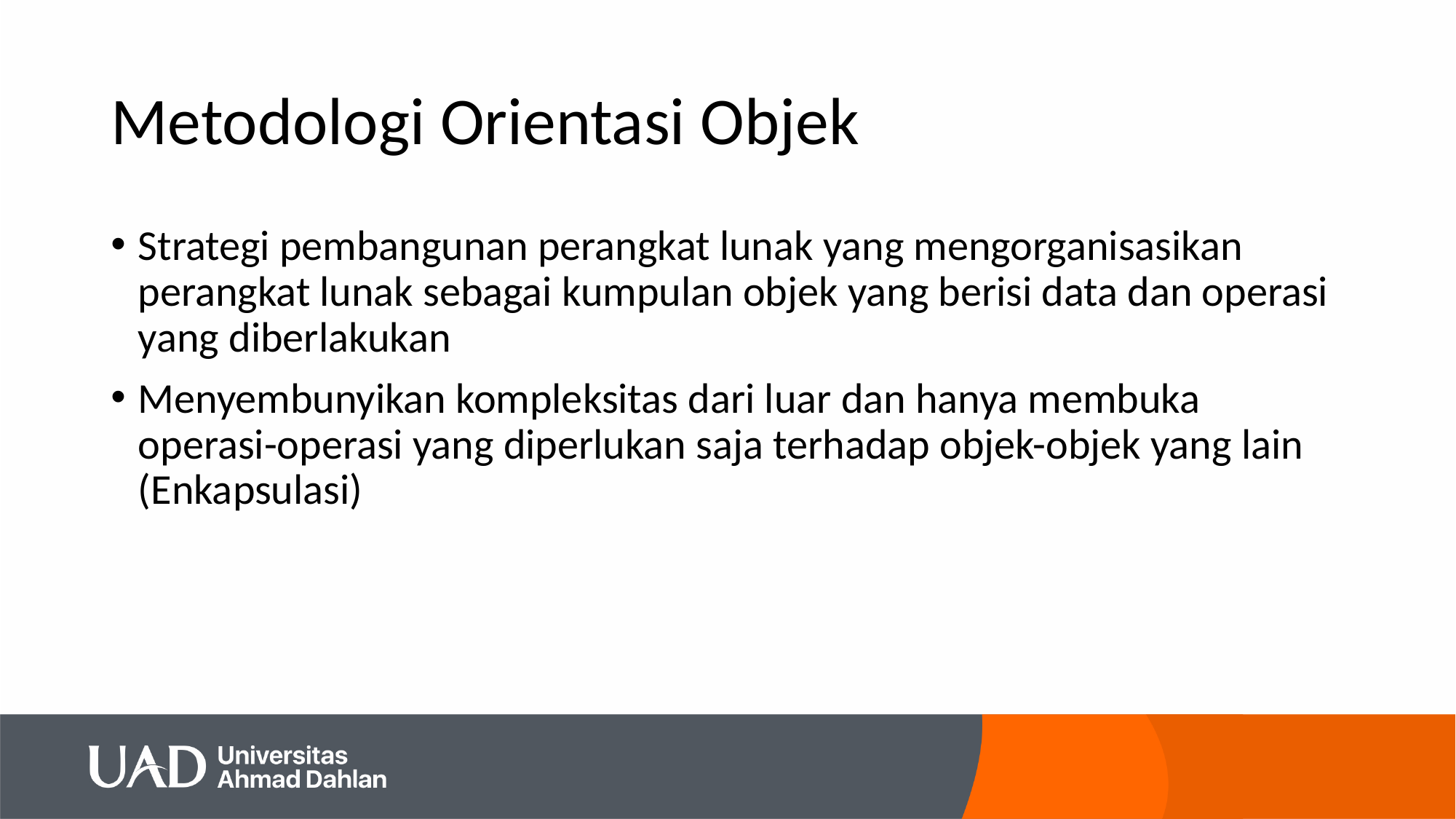

# Metodologi Orientasi Objek
Strategi pembangunan perangkat lunak yang mengorganisasikan perangkat lunak sebagai kumpulan objek yang berisi data dan operasi yang diberlakukan
Menyembunyikan kompleksitas dari luar dan hanya membuka operasi-operasi yang diperlukan saja terhadap objek-objek yang lain (Enkapsulasi)